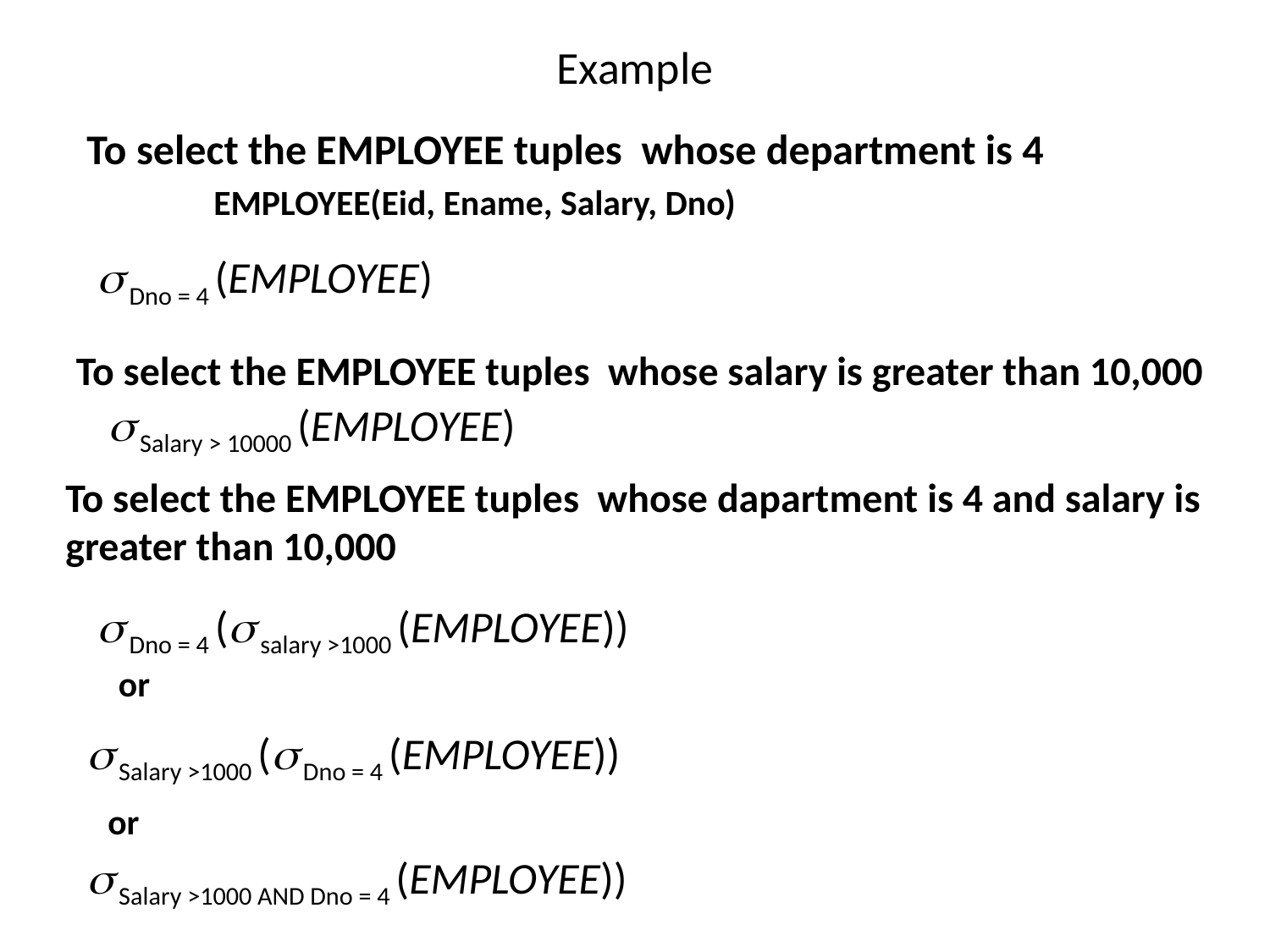

# Example
To select the EMPLOYEE tuples  whose department is 4
	EMPLOYEE(Eid, Ename, Salary, Dno)
σ Dno = 4 (EMPLOYEE)
To select the EMPLOYEE tuples  whose salary is greater than 10,000
σ Salary > 10000 (EMPLOYEE)
To select the EMPLOYEE tuples  whose dapartment is 4 and salary is greater than 10,000
σ Dno = 4 (σ salary >1000 (EMPLOYEE))

or
σ Salary >1000 (σ Dno = 4 (EMPLOYEE))
or
σ Salary >1000 AND Dno = 4 (EMPLOYEE))